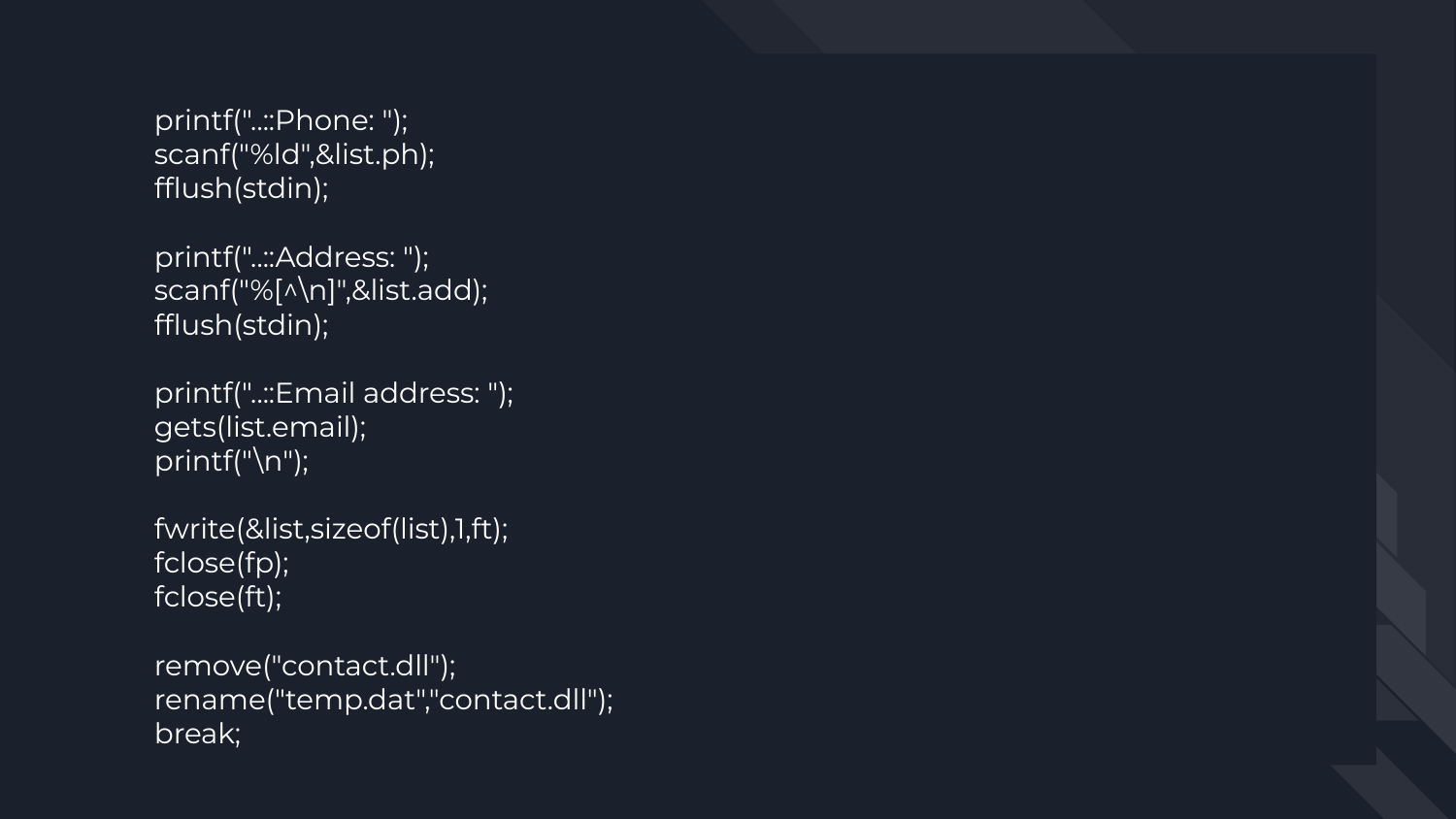

# printf("..::Phone: ");
        scanf("%ld",&list.ph);
        fflush(stdin);

        printf("..::Address: ");
        scanf("%[^\n]",&list.add);
        fflush(stdin);

        printf("..::Email address: ");
        gets(list.email);
        printf("\n");

        fwrite(&list,sizeof(list),1,ft);
        fclose(fp);
        fclose(ft);

        remove("contact.dll");
        rename("temp.dat","contact.dll");
        break;